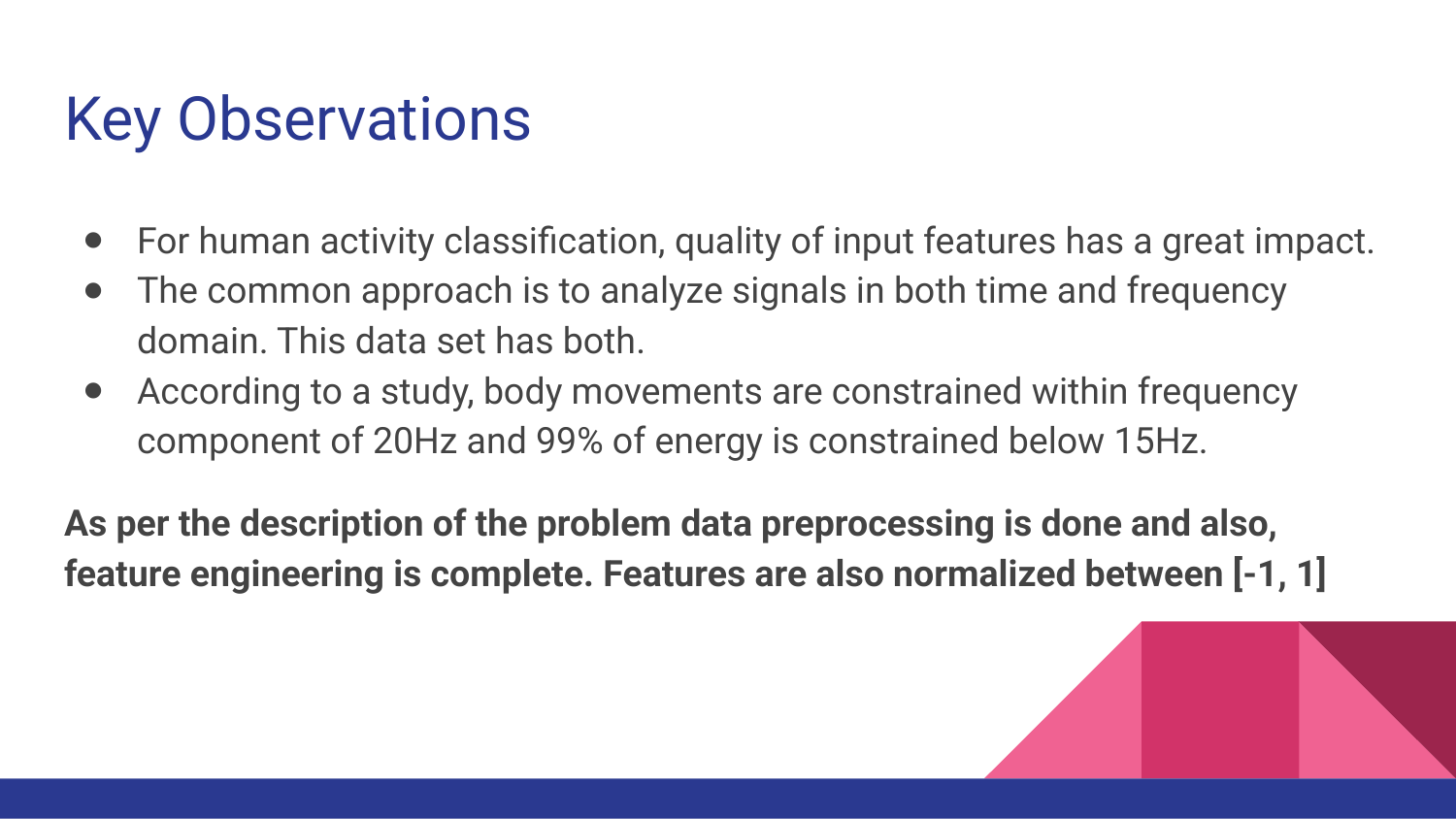

# Key Observations
For human activity classification, quality of input features has a great impact.
The common approach is to analyze signals in both time and frequency domain. This data set has both.
According to a study, body movements are constrained within frequency component of 20Hz and 99% of energy is constrained below 15Hz.
As per the description of the problem data preprocessing is done and also, feature engineering is complete. Features are also normalized between [-1, 1]